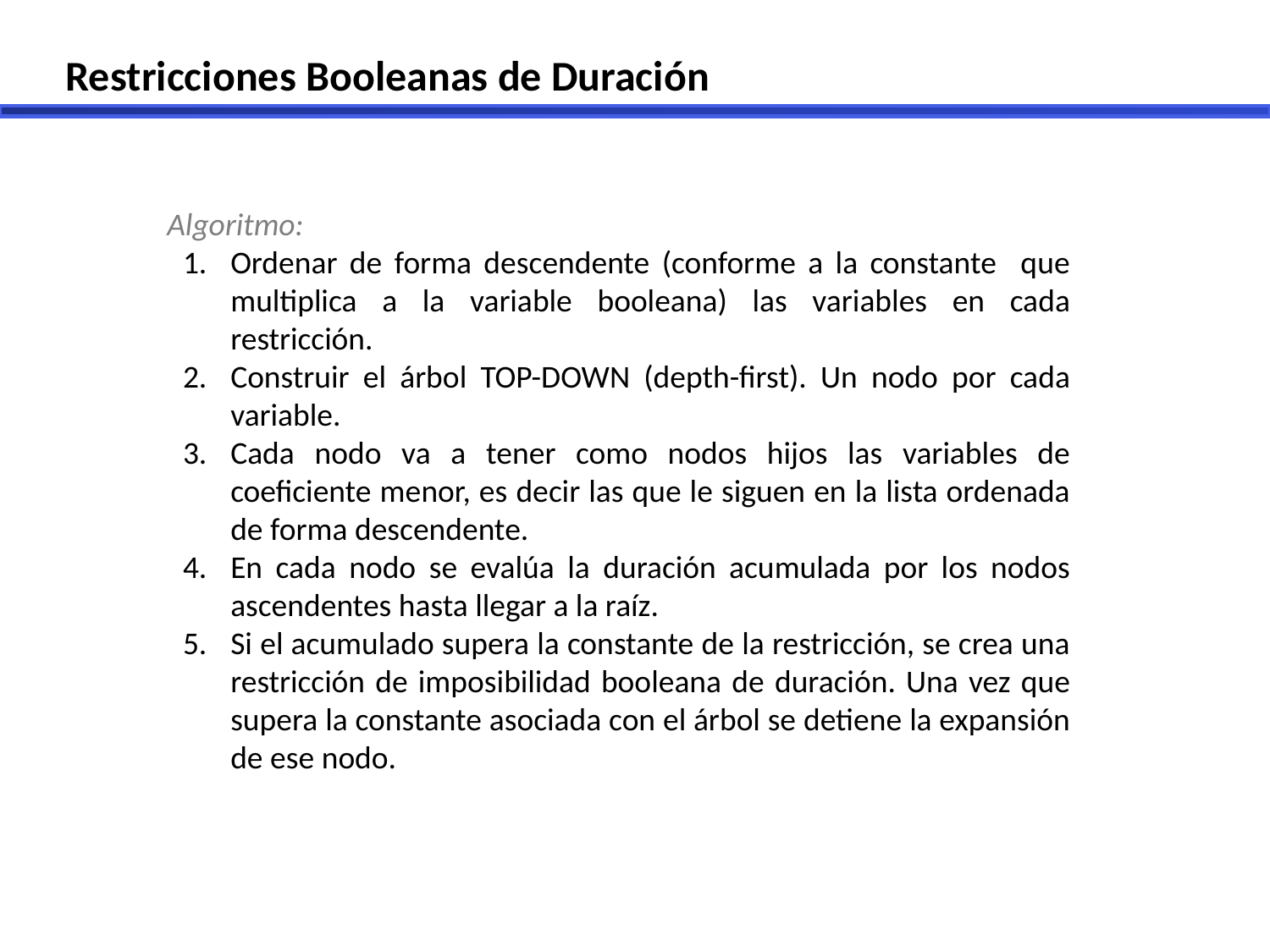

Restricciones Booleanas de Duración

Algoritmo:
Ordenar de forma descendente (conforme a la constante  que multiplica a la variable booleana) las variables en cada restricción.
Construir el árbol TOP-DOWN (depth-first). Un nodo por cada variable.
Cada nodo va a tener como nodos hijos las variables de coeficiente menor, es decir las que le siguen en la lista ordenada de forma descendente.
En cada nodo se evalúa la duración acumulada por los nodos ascendentes hasta llegar a la raíz.
Si el acumulado supera la constante de la restricción, se crea una restricción de imposibilidad booleana de duración. Una vez que supera la constante asociada con el árbol se detiene la expansión de ese nodo.

Classified - Internal use